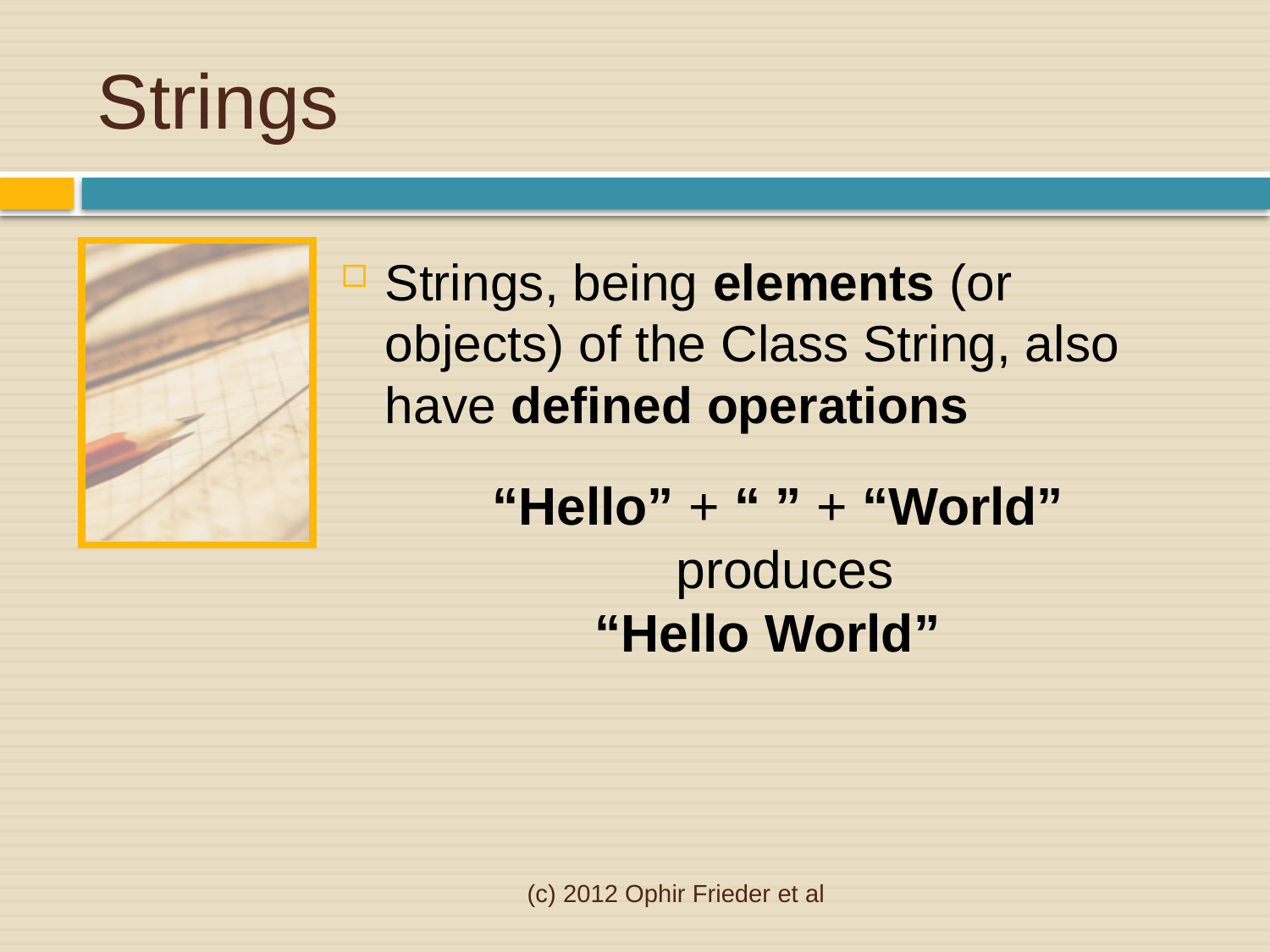

# Strings
Strings, being elements (or objects) of the Class String, also have defined operations

“Hello” + “ ” + “World”
produces
“Hello World”
(c) 2012 Ophir Frieder et al